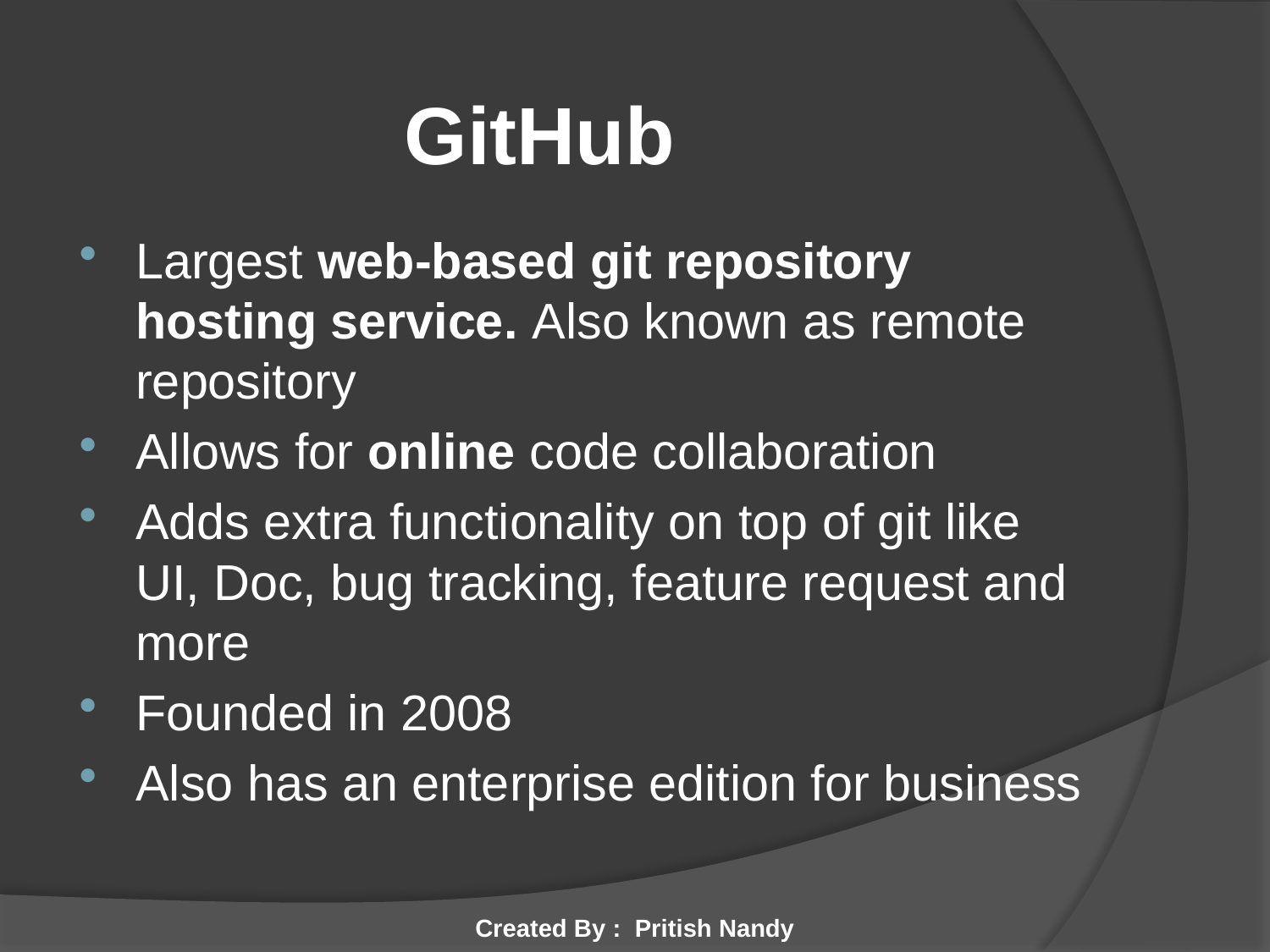

# GitHub
Largest web-based git repository hosting service. Also known as remote repository
Allows for online code collaboration
Adds extra functionality on top of git like UI, Doc, bug tracking, feature request and more
Founded in 2008
Also has an enterprise edition for business

Created By :  Pritish Nandy